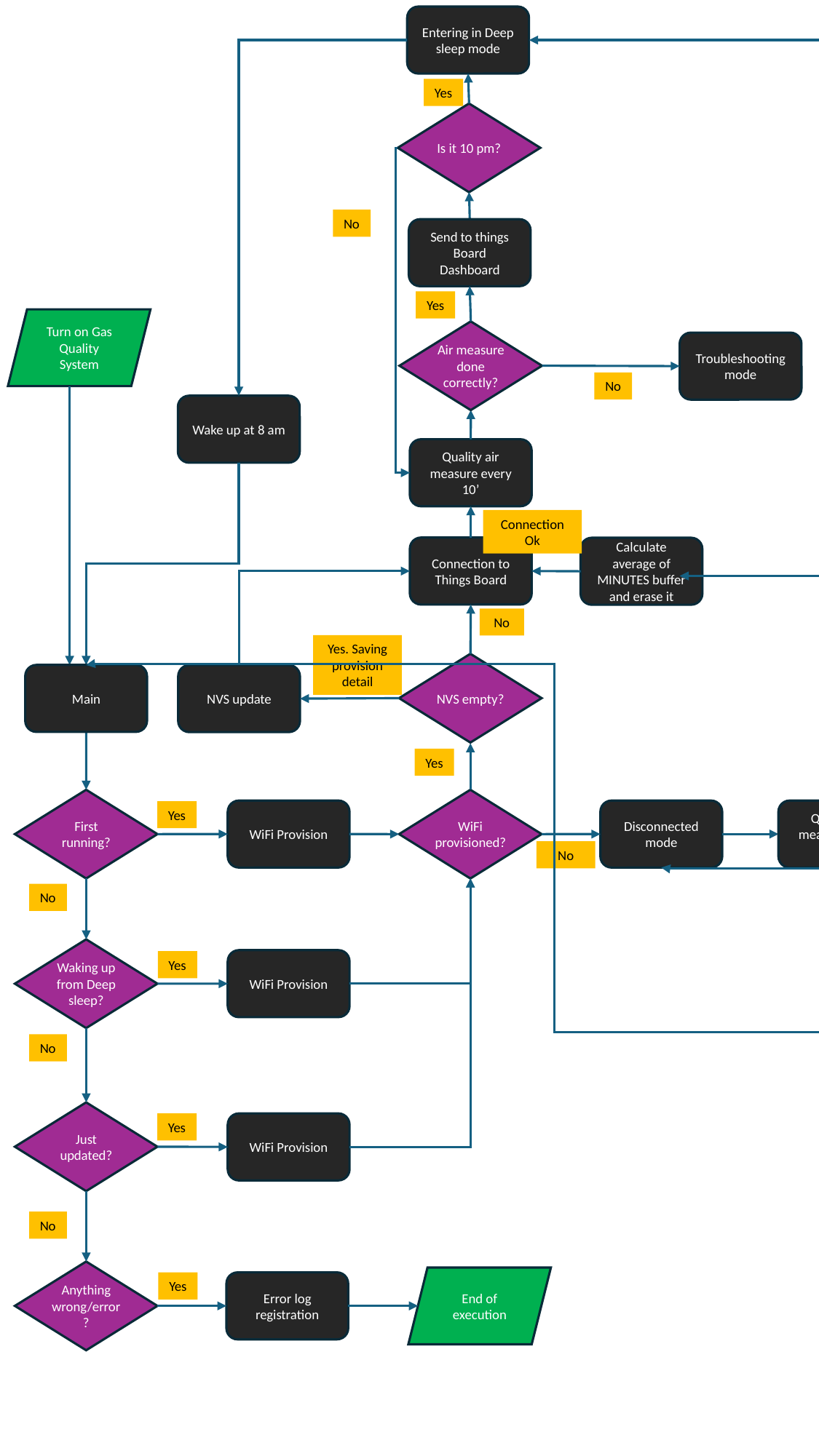

Entering in Deep sleep mode
Yes
Is it 10 pm?
Calculate average daily quality value and save it in NVS Send buffer info
and reset it
No
Send to things Board Dashboard
Yes
Yes
Turn on Gas Quality System
Air measure done correctly?
WiFi no provisionedand 10 pm?
Troubleshooting mode
No
No
Wake up at 8 am
No
Quality air measure every 10’
Connection Ok
WiFi provisioned?
Yes
Connection to Things Board
Calculate average of MINUTES buffer and erase it
No
Yes. Saving provision detail
NVS empty?
Main
NVS update
Yes
First running?
WiFi provisioned?
Air measure done correctly?
Yes
WiFi Provision
Disconnected mode
Quality air measure every 10’
Save measure in MINUTES buffer and send it to HOUR buffer after 60’, starting in 1’
Average value HOUR buffer for last hour measures and remove MINUTES buffer after 61’
Yes
No
No
Waking up from Deep sleep?
WiFi Provision
Yes
Troubleshooting mode. Running Main
No
Just updated?
Yes
WiFi Provision
No
Anything wrong/error?
End of execution
Yes
Error log registration